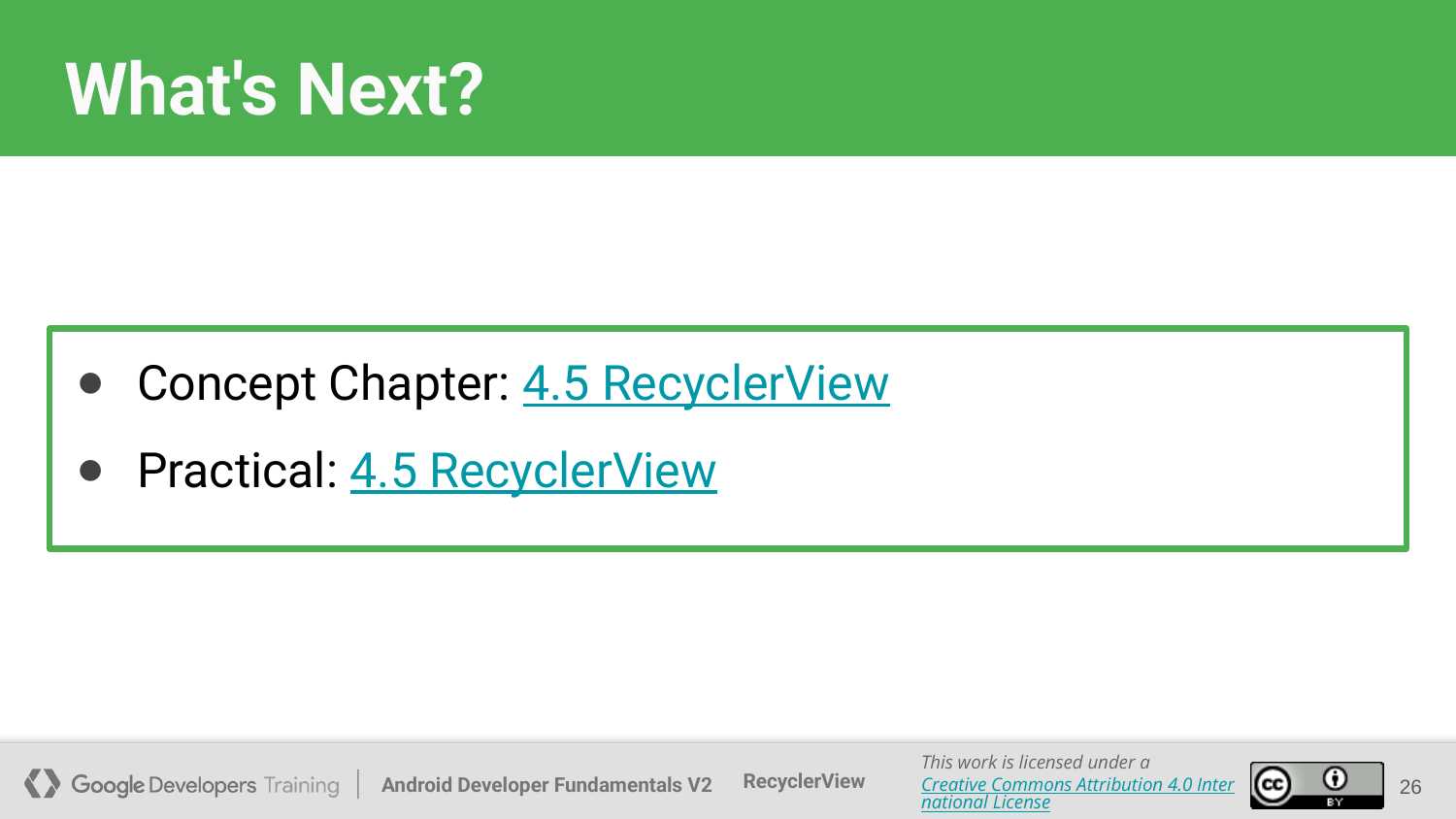

# What's Next?
Concept Chapter: 4.5 RecyclerView
Practical: 4.5 RecyclerView
26